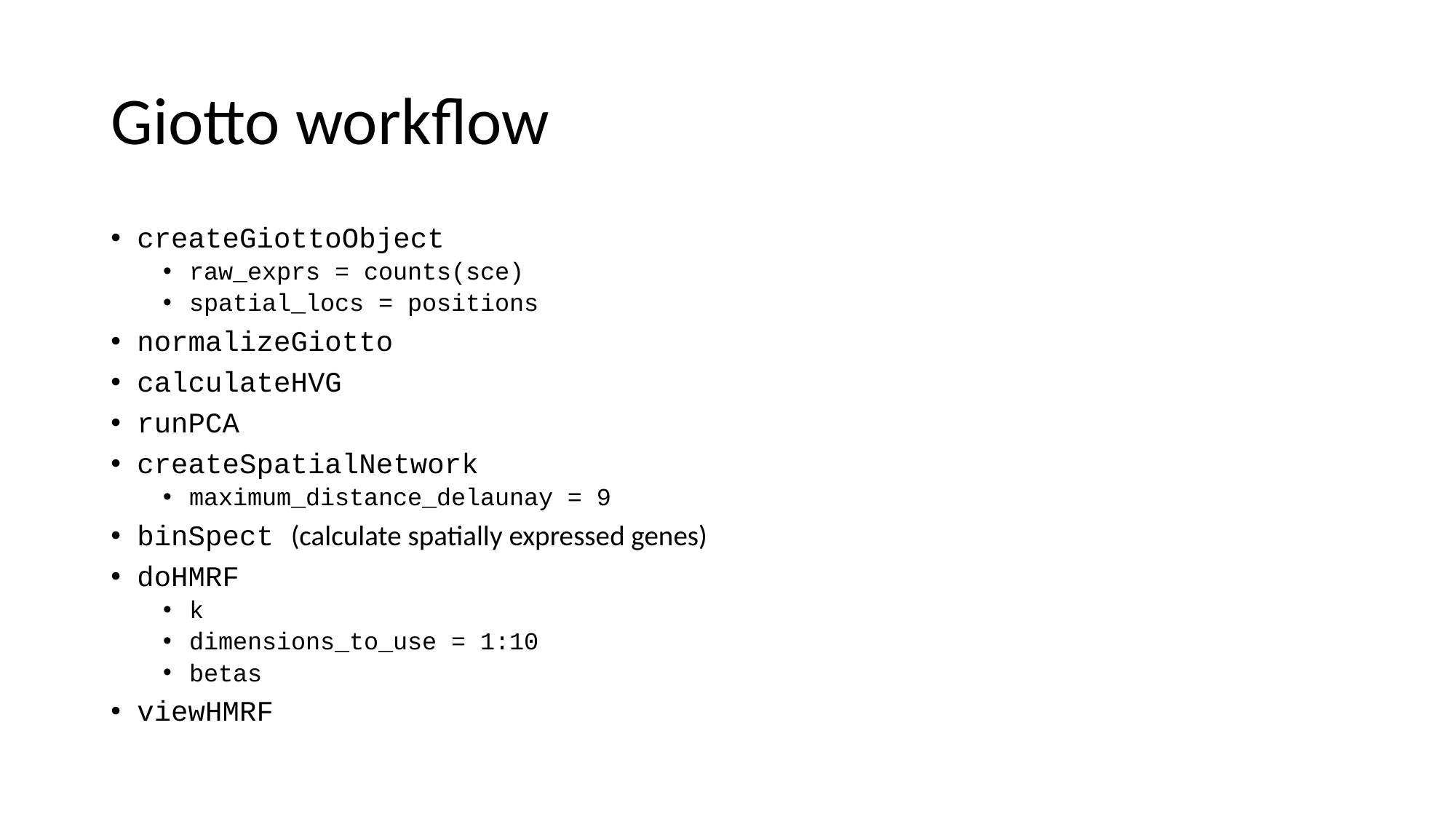

# Giotto workflow
createGiottoObject
raw_exprs = counts(sce)
spatial_locs = positions
normalizeGiotto
calculateHVG
runPCA
createSpatialNetwork
maximum_distance_delaunay = 9
binSpect (calculate spatially expressed genes)
doHMRF
k
dimensions_to_use = 1:10
betas
viewHMRF